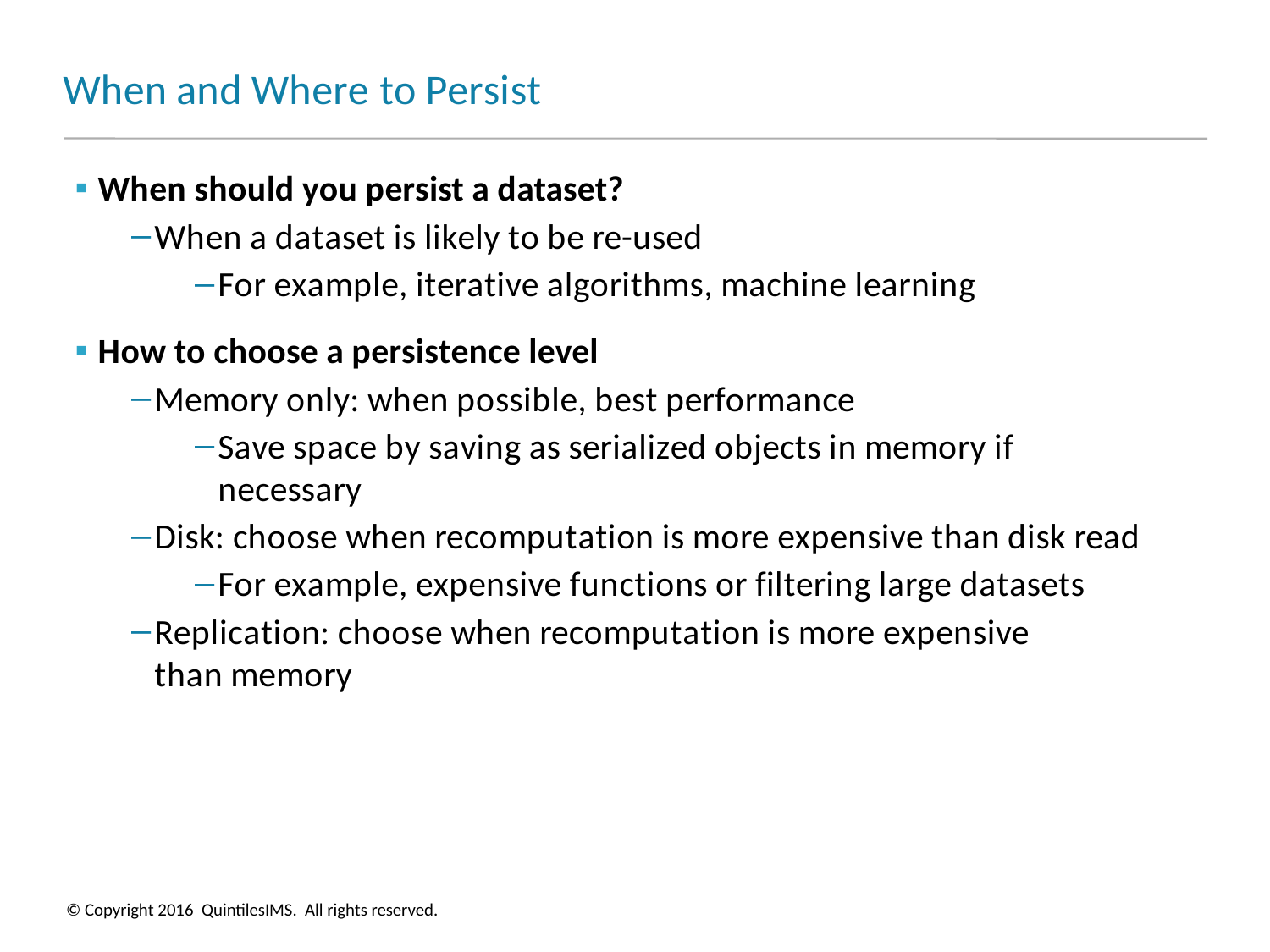

# When and Where to Persist
When should you persist a dataset?
When a dataset is likely to be re-used
For example, iterative algorithms, machine learning
How to choose a persistence level
Memory only: when possible, best performance
Save space by saving as serialized objects in memory if necessary
Disk: choose when recomputation is more expensive than disk read
For example, expensive functions or filtering large datasets
Replication: choose when recomputation is more expensive than memory
© Copyright 2016  QuintilesIMS.  All rights reserved.